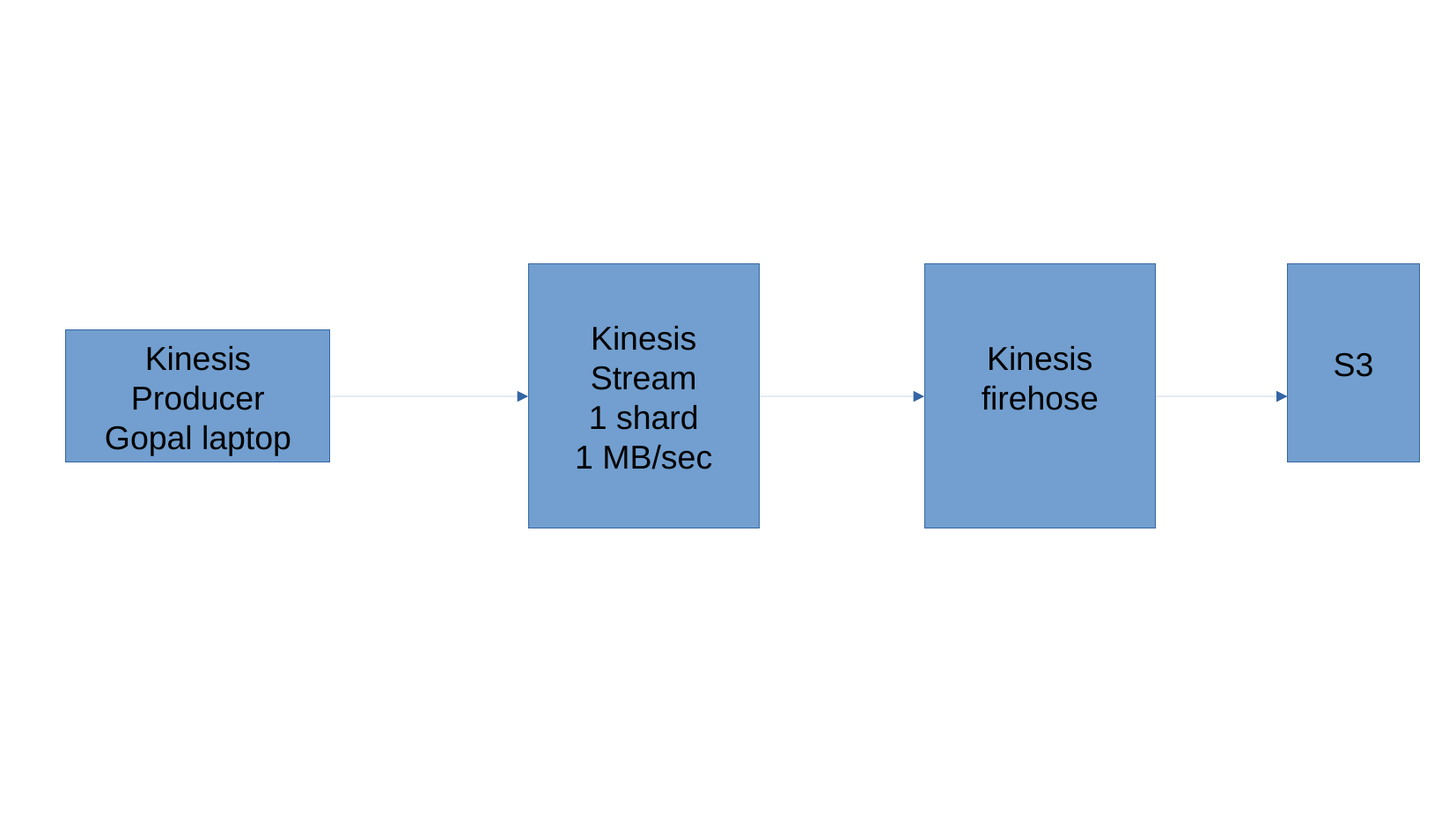

Kinesis
Stream
1 shard
1 MB/sec
Kinesis
firehose

S3
Kinesis
Producer
Gopal laptop